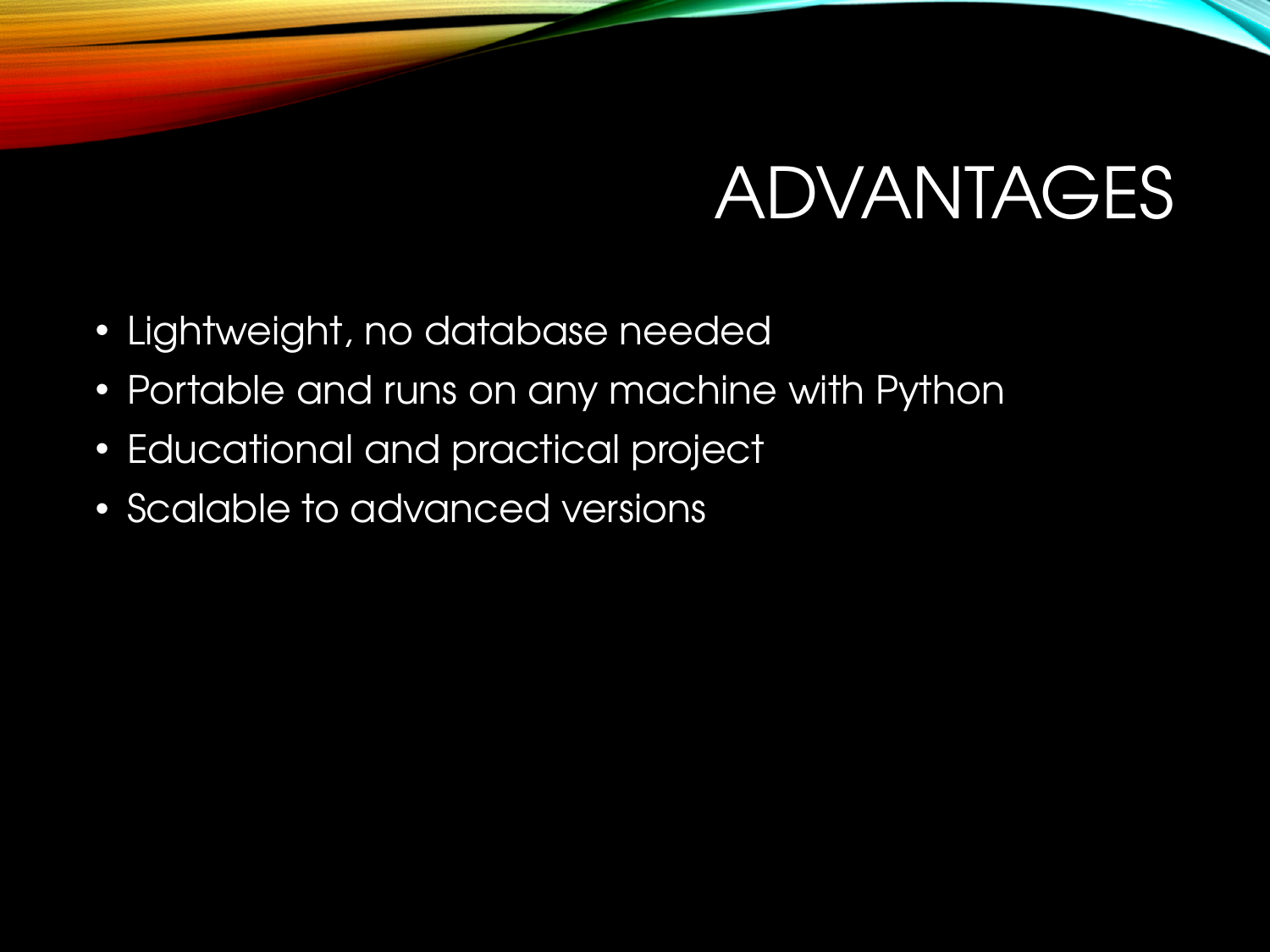

# Advantages
Lightweight, no database needed
Portable and runs on any machine with Python
Educational and practical project
Scalable to advanced versions